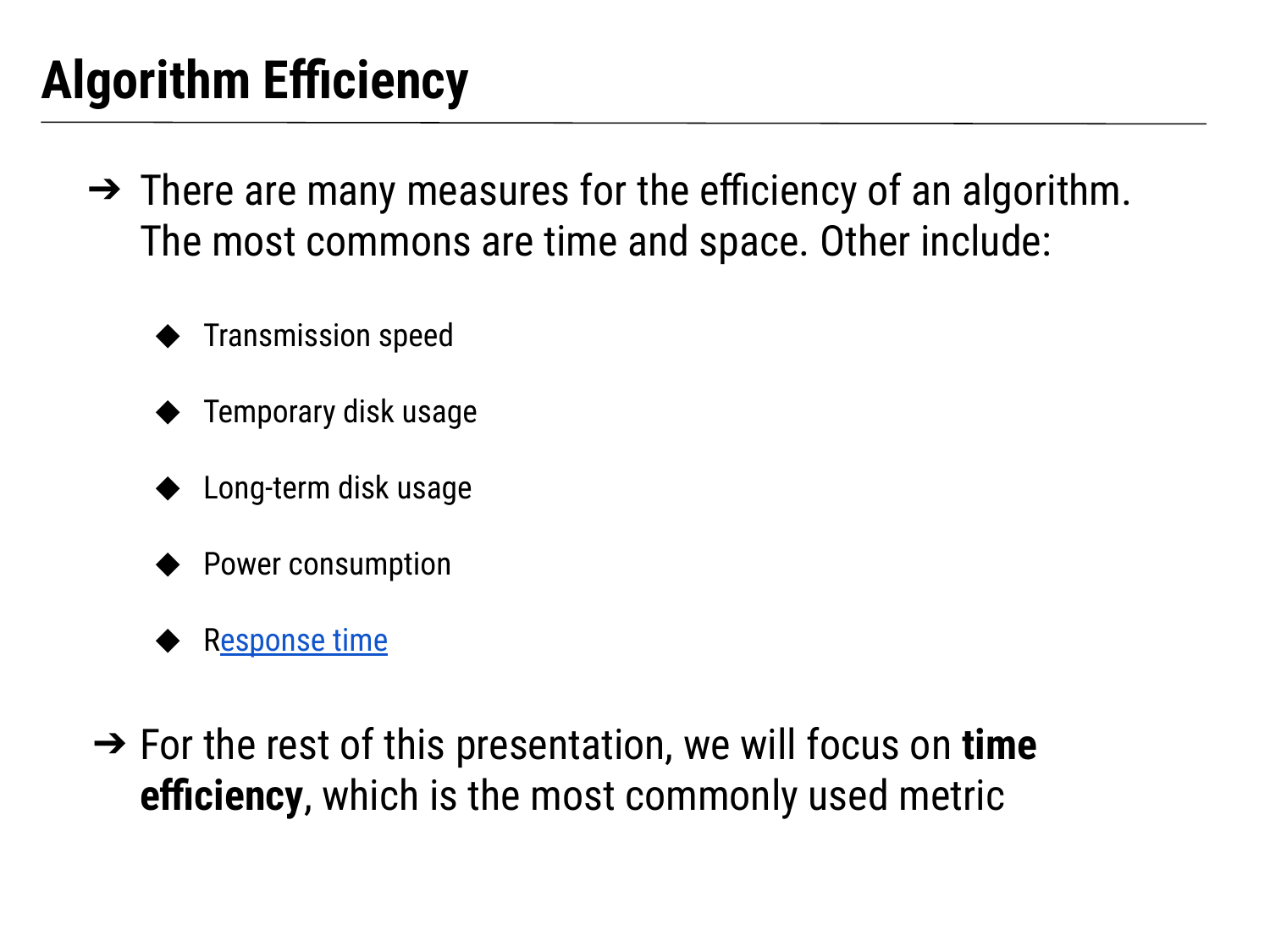

# Algorithm Efficiency
There are many measures for the efficiency of an algorithm. The most commons are time and space. Other include:
Transmission speed
Temporary disk usage
Long-term disk usage
Power consumption
Response time

For the rest of this presentation, we will focus on time efficiency, which is the most commonly used metric